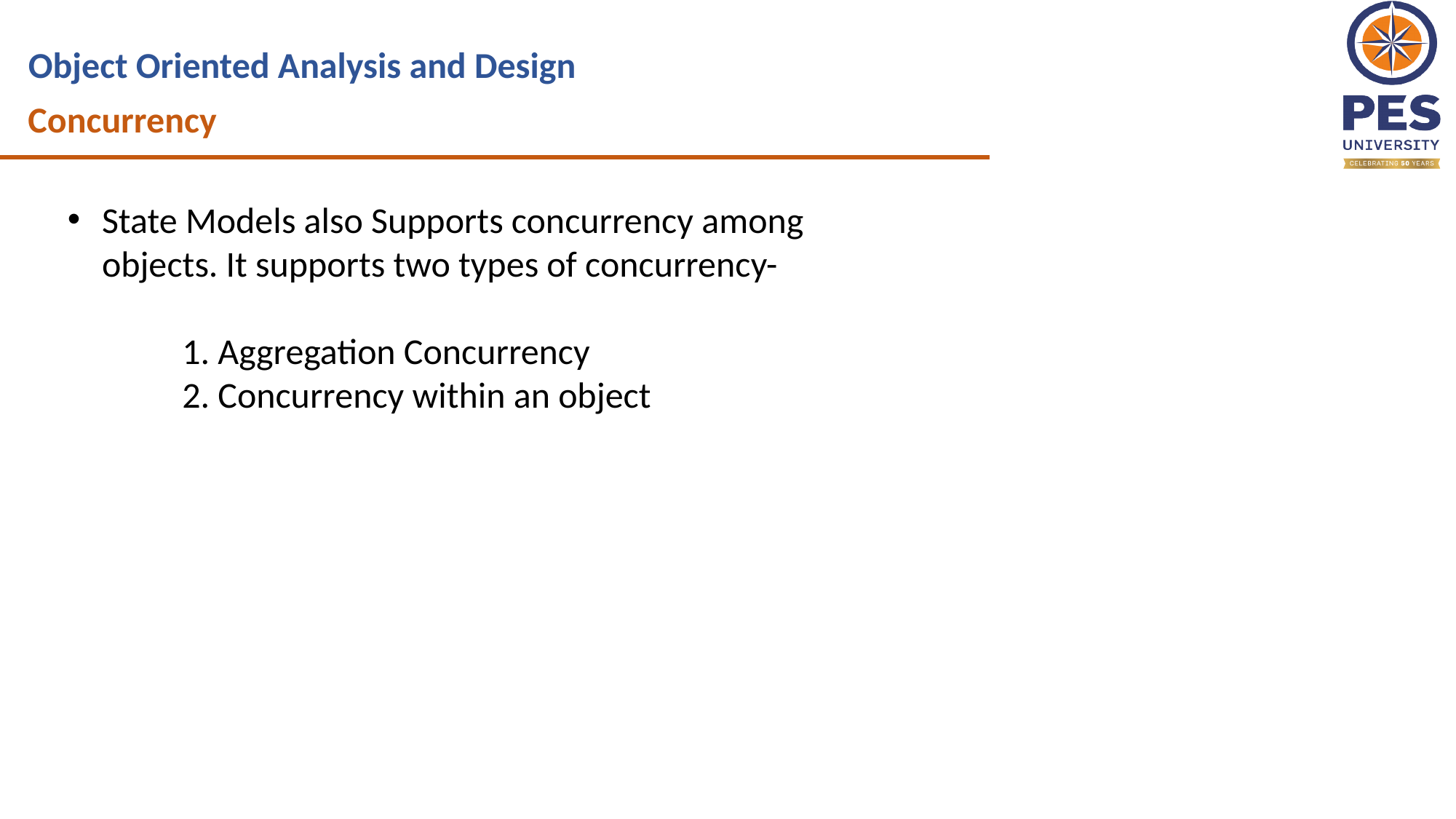

Concurrency
State Models also Supports concurrency among objects. It supports two types of concurrency-

              1. Aggregation Concurrency
              2. Concurrency within an object